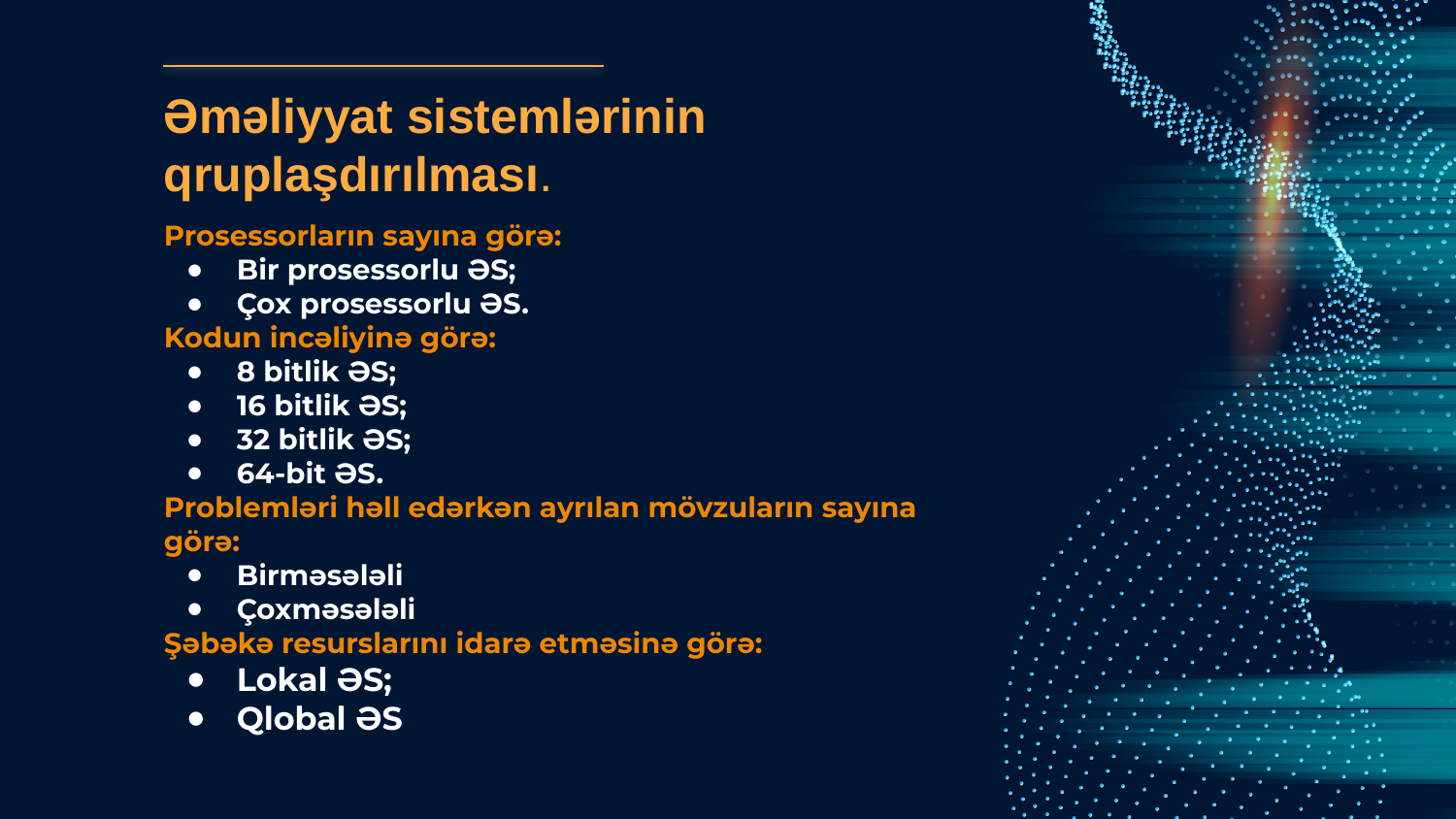

# Əməliyyat sistemlərinin qruplaşdırılması.
Prosessorların sayına görə:
Bir prosessorlu ƏS;
Çox prosessorlu ƏS.
Kodun incəliyinə görə:
8 bitlik ƏS;
16 bitlik ƏS;
32 bitlik ƏS;
64-bit ƏS.
Problemləri həll edərkən ayrılan mövzuların sayına görə:
Birməsələli
Çoxməsələli
Şəbəkə resurslarını idarə etməsinə görə:
Lokal ƏS;
Qlobal ƏS